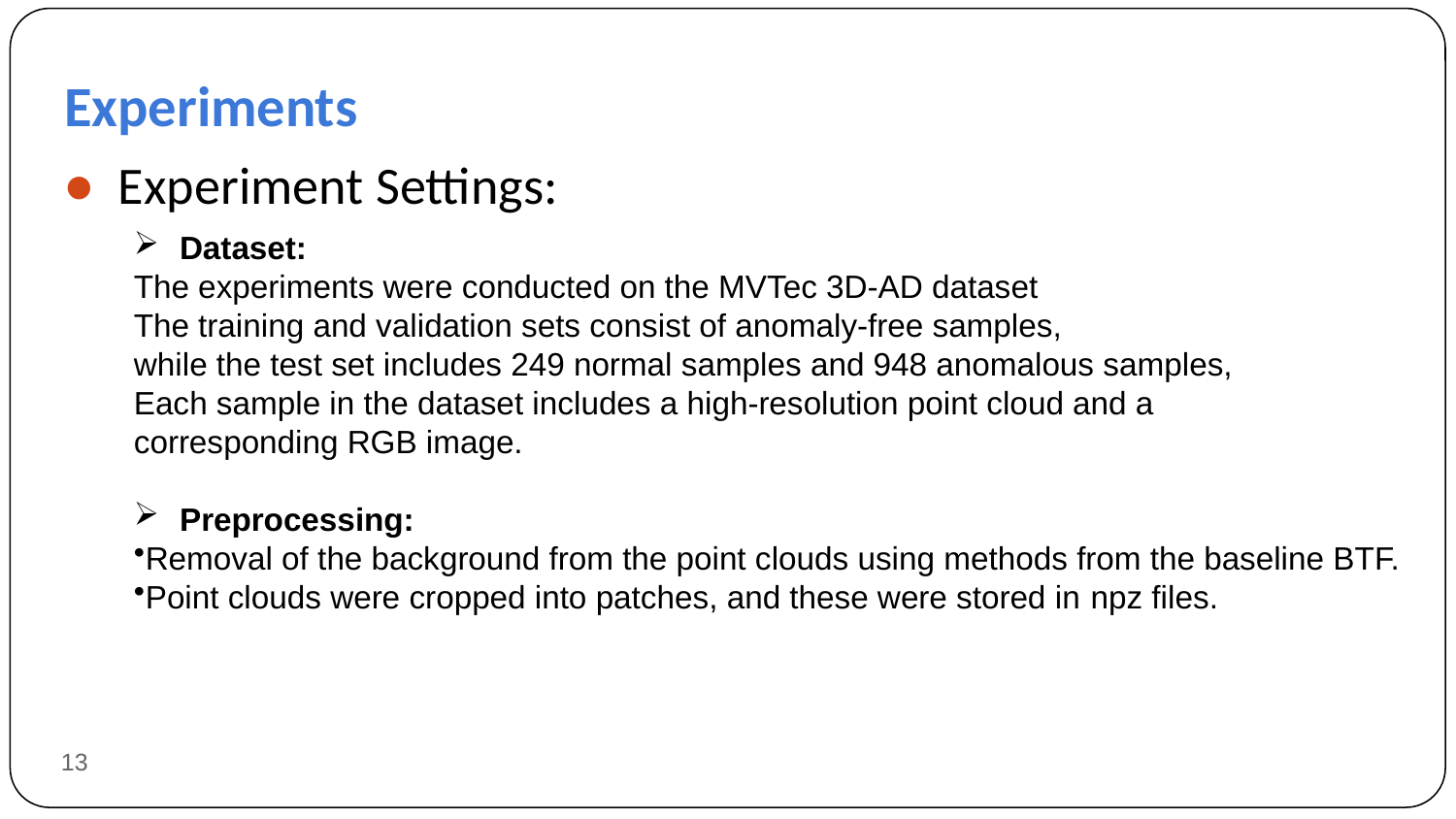

# Experiments

Experiment Settings:

Dataset:
The experiments were conducted on the MVTec 3D-AD dataset
The training and validation sets consist of anomaly-free samples,
while the test set includes 249 normal samples and 948 anomalous samples,
Each sample in the dataset includes a high-resolution point cloud and a
corresponding RGB image.

Preprocessing:
Removal of the background from the point clouds using methods from the baseline BTF.
Point clouds were cropped into patches, and these were stored in npz files.

13